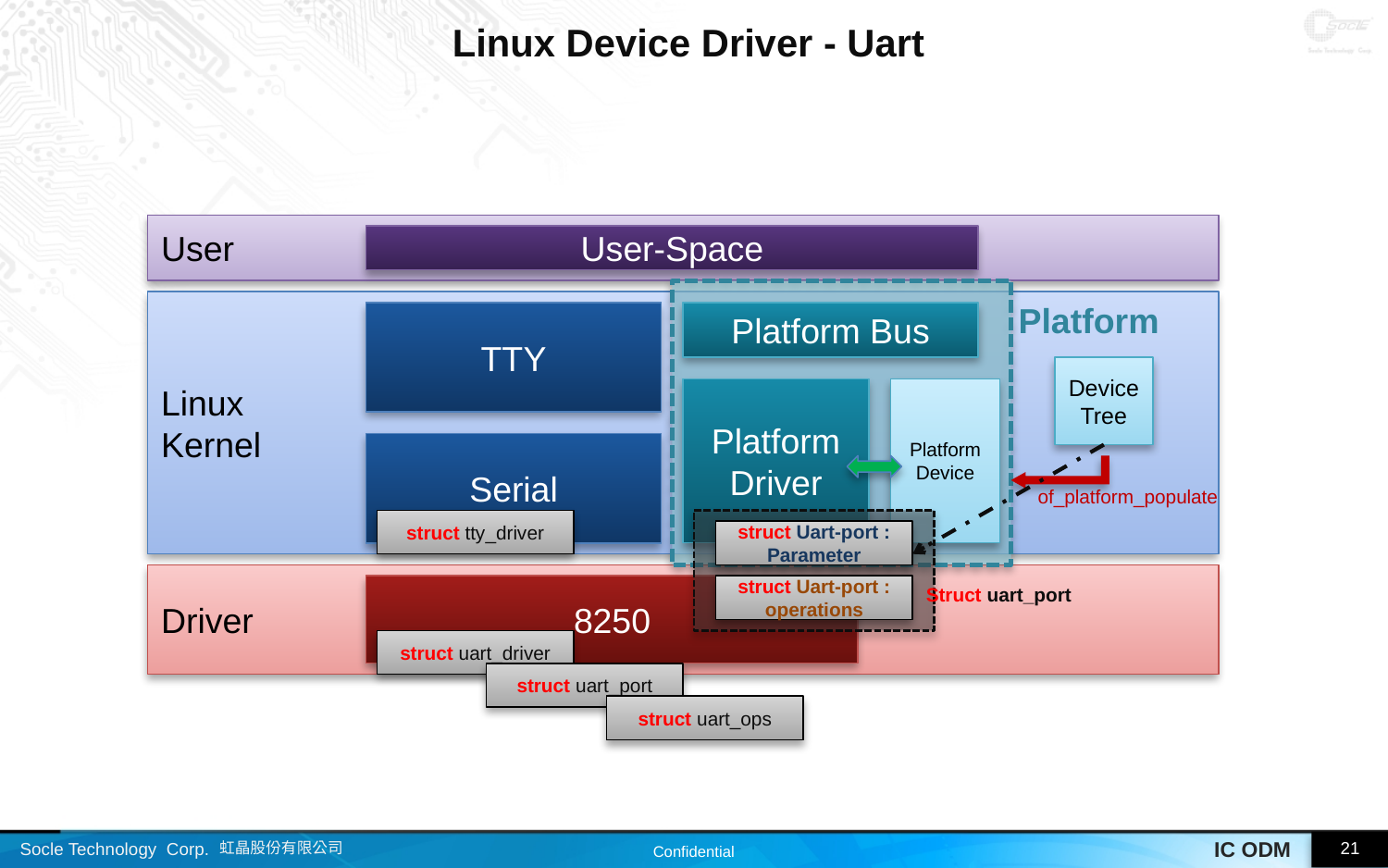

# Linux Device Driver - Uart
User
User-Space

Linux
Kernel
Platform
TTY
Platform Bus
Device
Tree
Platform
Driver
Platform
Device

Serial

of_platform_populate
struct tty_driver

struct Uart-port : Parameter
Driver
8250
struct Uart-port : operations
Struct uart_port
struct uart_driver
struct uart_port
struct uart_ops